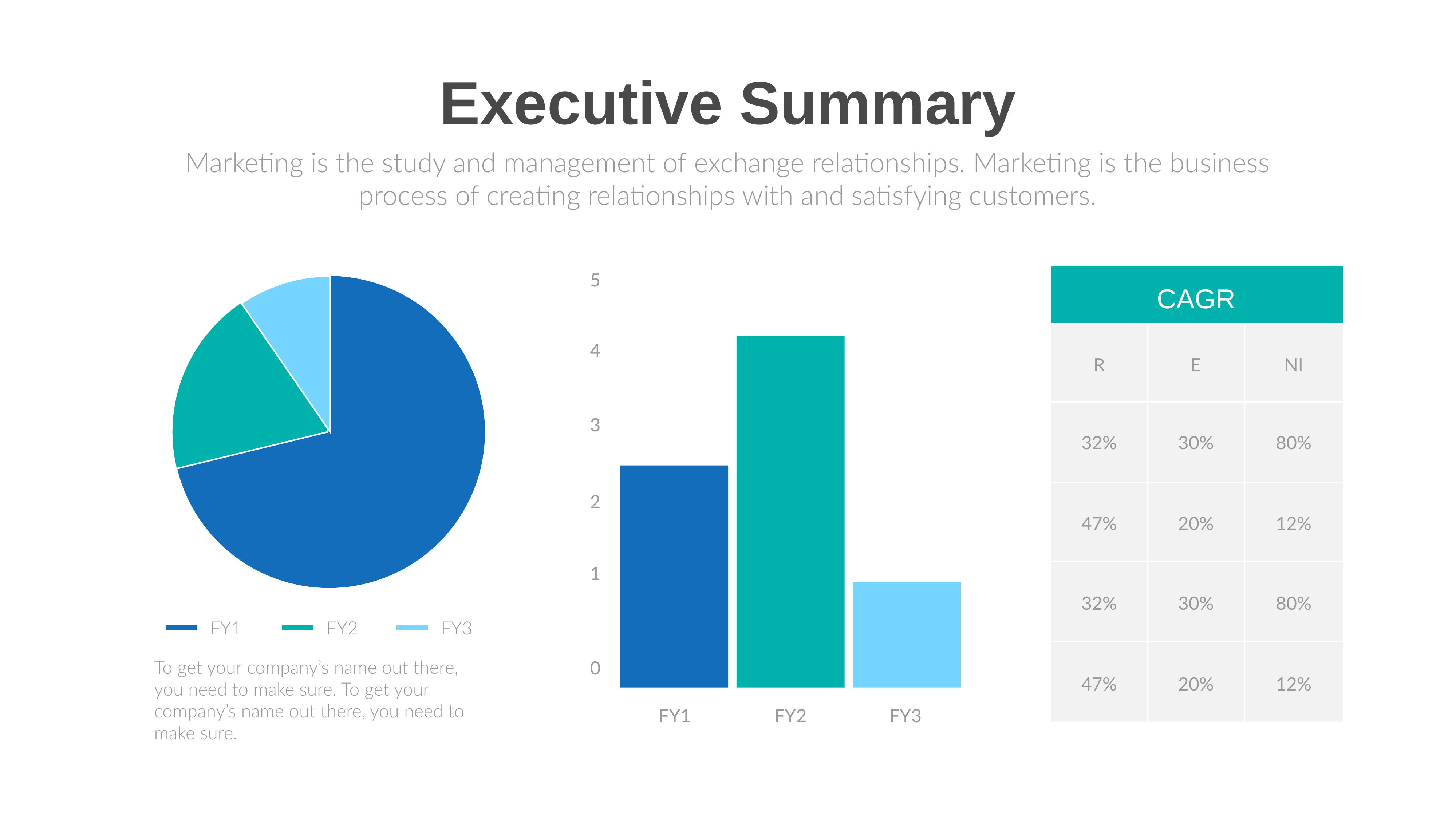

Executive Summary
Marketing is the study and management of exchange relationships. Marketing is the business process of creating relationships with and satisfying customers.
5
4

3

2
1

0
FY2
FY3
FY1

CAGR

R
E
NI
32%
30%
80%
47%
20%
12%
32%
30%
80%
47%
20%
12%

FY1
FY2
FY3
To get your company’s name out there, you need to make sure. To get your company’s name out there, you need to make sure.